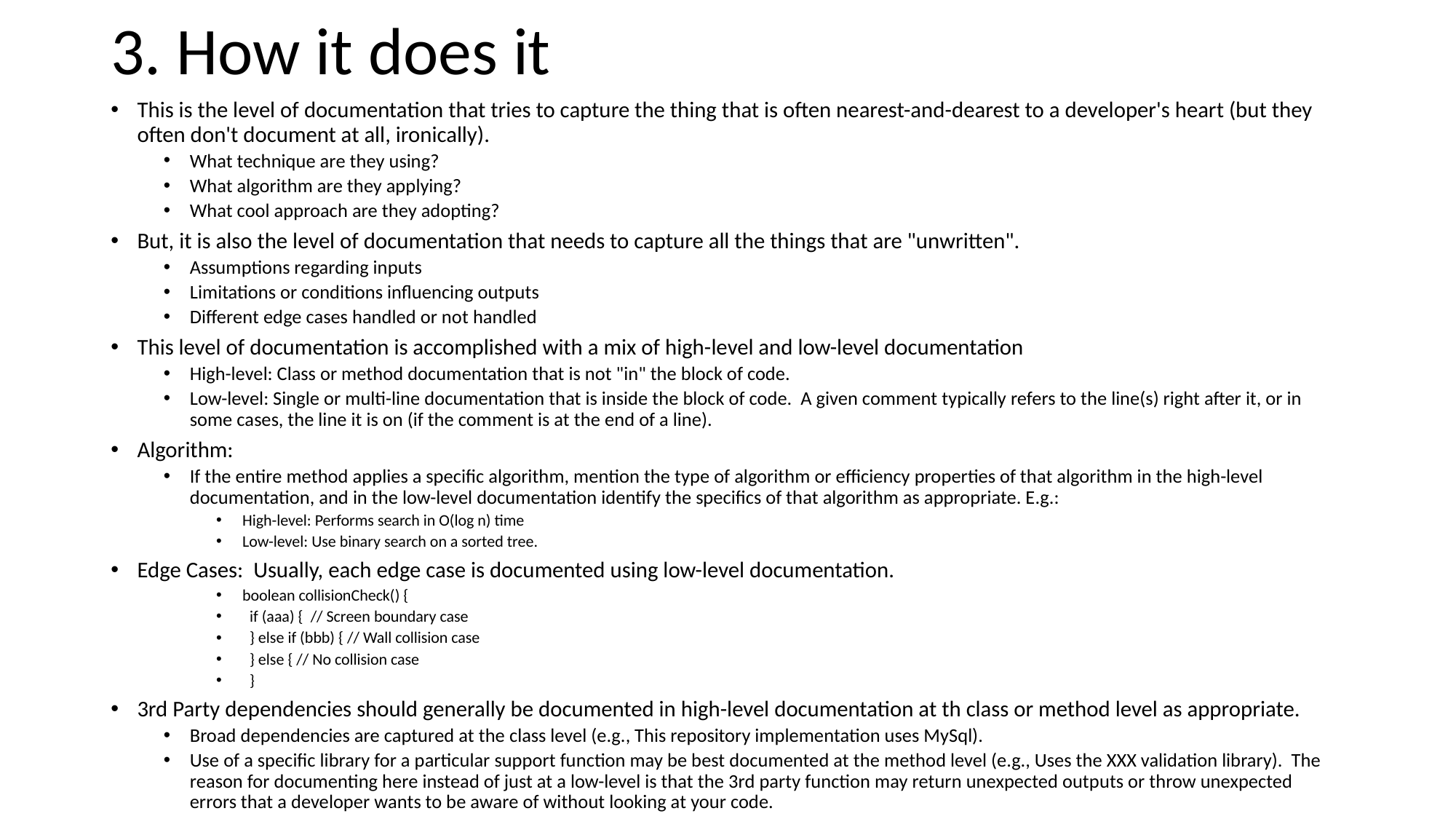

# 3. How it does it
This is the level of documentation that tries to capture the thing that is often nearest-and-dearest to a developer's heart (but they often don't document at all, ironically).
What technique are they using?
What algorithm are they applying?
What cool approach are they adopting?
But, it is also the level of documentation that needs to capture all the things that are "unwritten".
Assumptions regarding inputs
Limitations or conditions influencing outputs
Different edge cases handled or not handled
This level of documentation is accomplished with a mix of high-level and low-level documentation
High-level: Class or method documentation that is not "in" the block of code.
Low-level: Single or multi-line documentation that is inside the block of code.  A given comment typically refers to the line(s) right after it, or in some cases, the line it is on (if the comment is at the end of a line).
Algorithm:
If the entire method applies a specific algorithm, mention the type of algorithm or efficiency properties of that algorithm in the high-level documentation, and in the low-level documentation identify the specifics of that algorithm as appropriate. E.g.:
High-level: Performs search in O(log n) time
Low-level: Use binary search on a sorted tree.
Edge Cases:  Usually, each edge case is documented using low-level documentation.
boolean collisionCheck() {
  if (aaa) {  // Screen boundary case
  } else if (bbb) { // Wall collision case
  } else { // No collision case
  }
3rd Party dependencies should generally be documented in high-level documentation at th class or method level as appropriate.
Broad dependencies are captured at the class level (e.g., This repository implementation uses MySql).
Use of a specific library for a particular support function may be best documented at the method level (e.g., Uses the XXX validation library).  The reason for documenting here instead of just at a low-level is that the 3rd party function may return unexpected outputs or throw unexpected errors that a developer wants to be aware of without looking at your code.